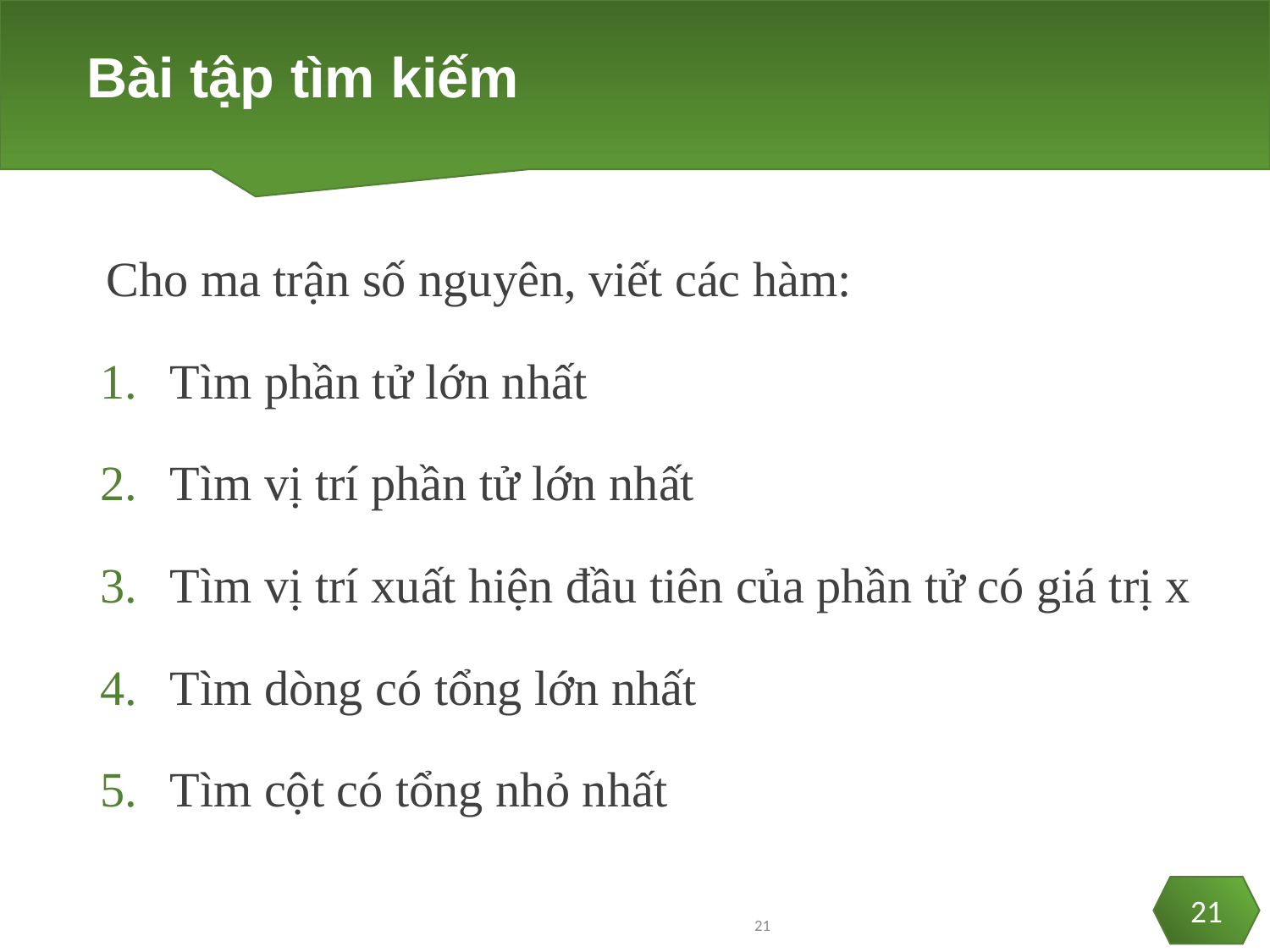

# Bài tập tìm kiếm
Cho ma trận số nguyên, viết các hàm:
Tìm phần tử lớn nhất
Tìm vị trí phần tử lớn nhất
Tìm vị trí xuất hiện đầu tiên của phần tử có giá trị x
Tìm dòng có tổng lớn nhất
Tìm cột có tổng nhỏ nhất

21